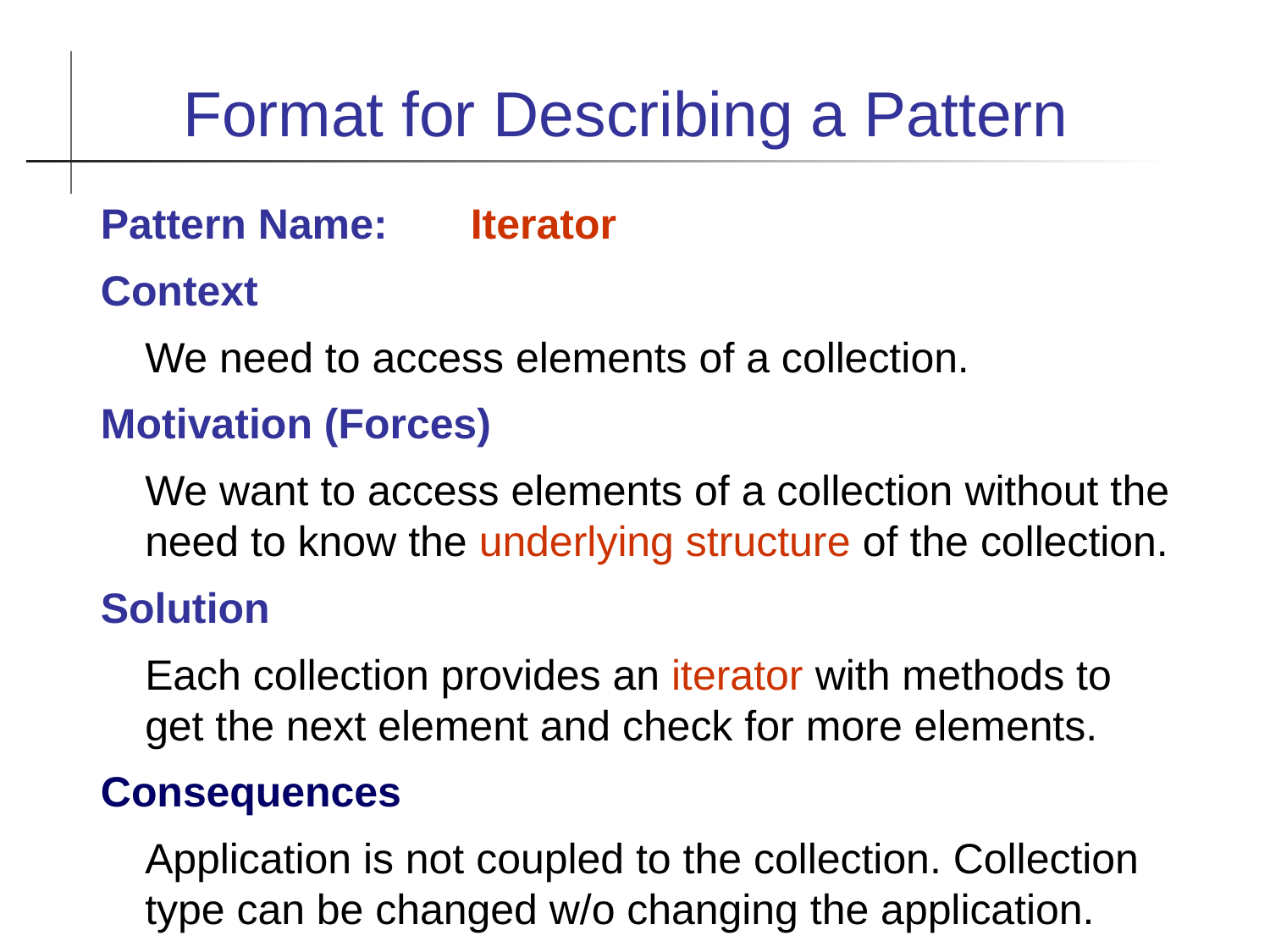

Format for Describing a Pattern
Pattern Name:       Iterator
Context
	We need to access elements of a collection.
Motivation (Forces)
	We want to access elements of a collection without the need to know the underlying structure of the collection.
Solution
	Each collection provides an iterator with methods to  get the next element and check for more elements.
Consequences
	Application is not coupled to the collection. Collection type can be changed w/o changing the application.